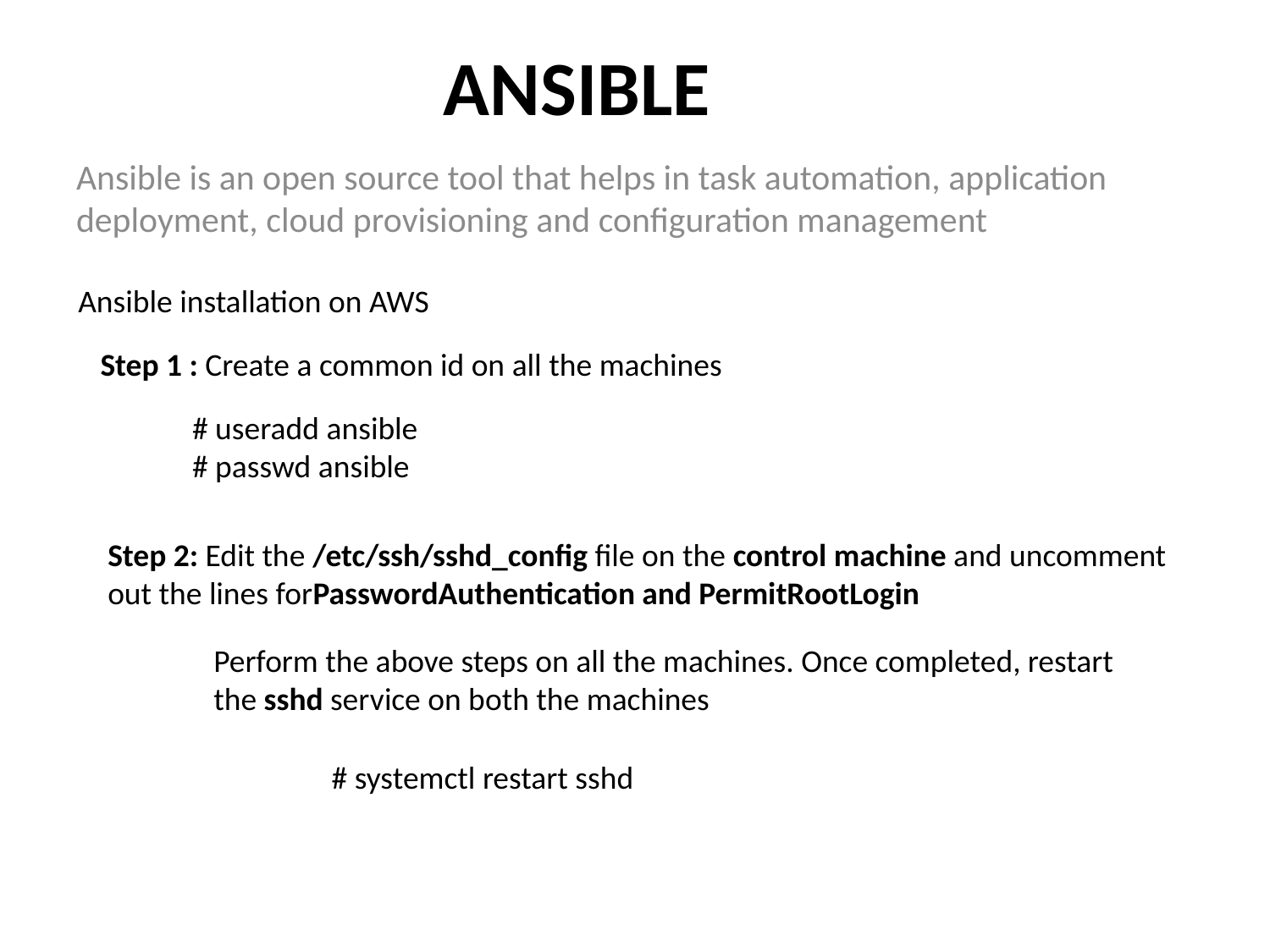

# ANSIBLE
Ansible is an open source tool that helps in task automation, application deployment, cloud provisioning and configuration management
Ansible installation on AWS
Step 1 : Create a common id on all the machines
# useradd ansible
# passwd ansible
Step 2: Edit the /etc/ssh/sshd_config file on the control machine and uncomment out the lines forPasswordAuthentication and PermitRootLogin
Perform the above steps on all the machines. Once completed, restart the sshd service on both the machines
# systemctl restart sshd